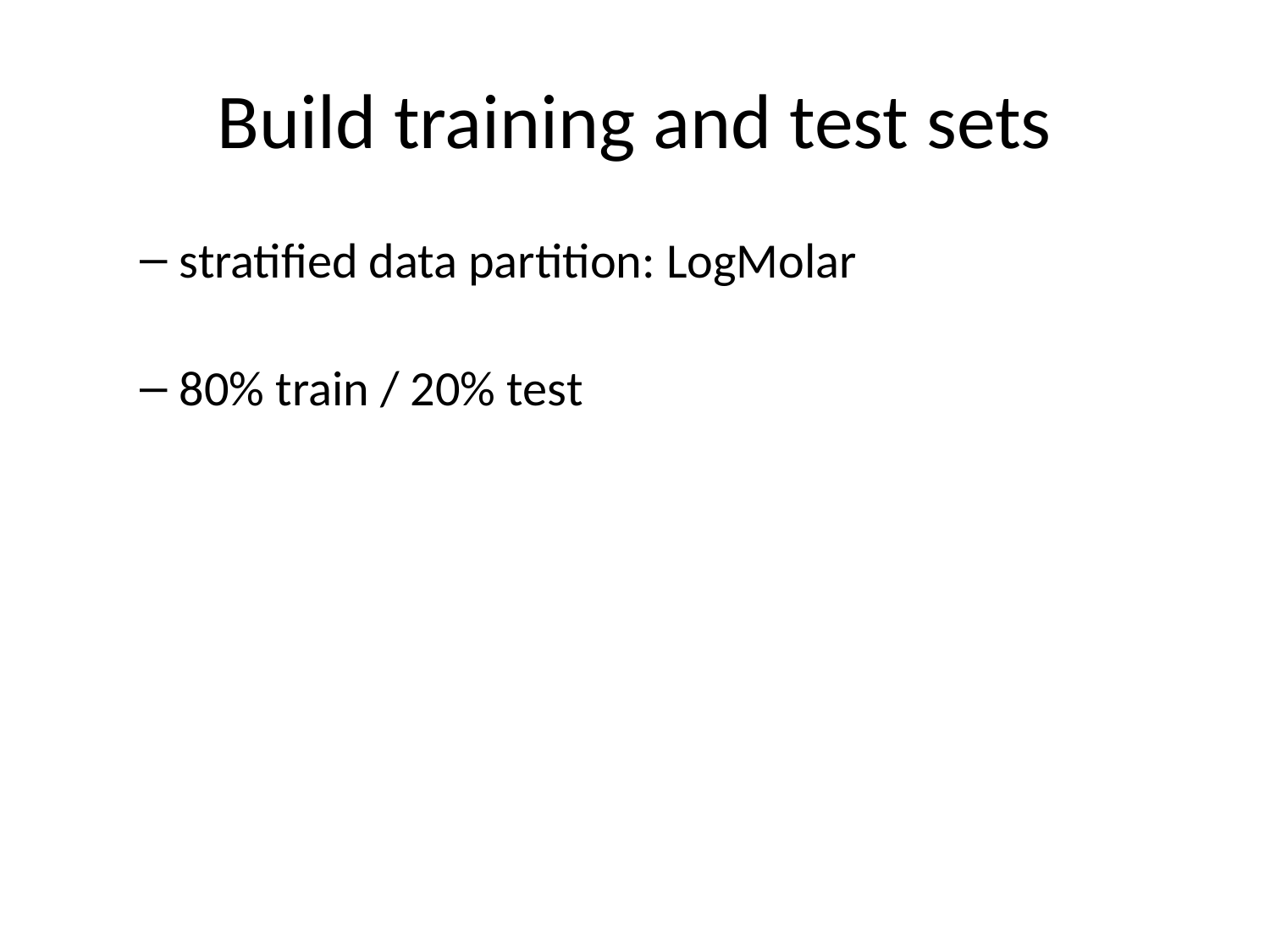

# Build training and test sets
stratified data partition: LogMolar
80% train / 20% test